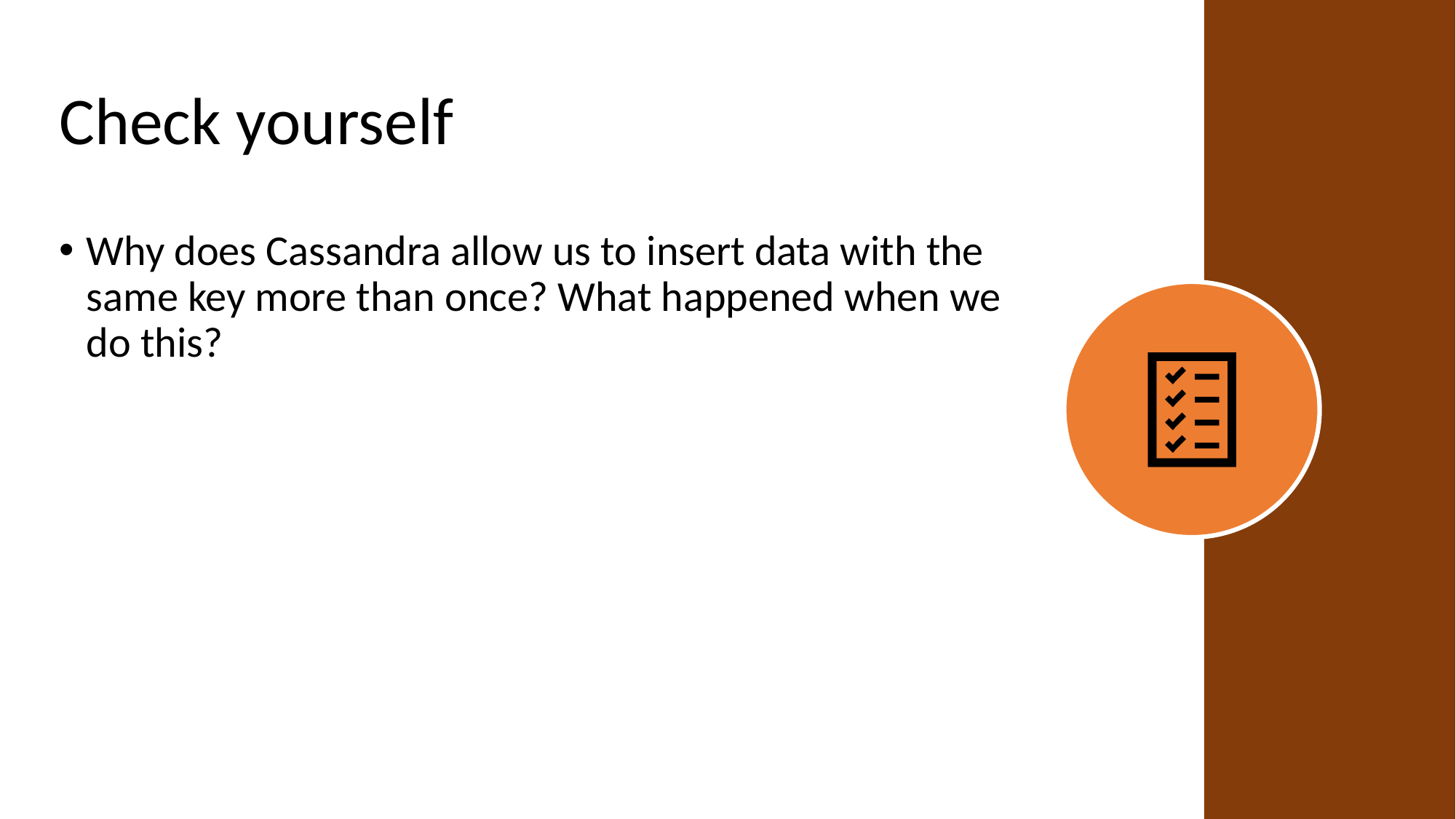

# Check yourself
Why does Cassandra allow us to insert data with the same key more than once? What happened when we do this?